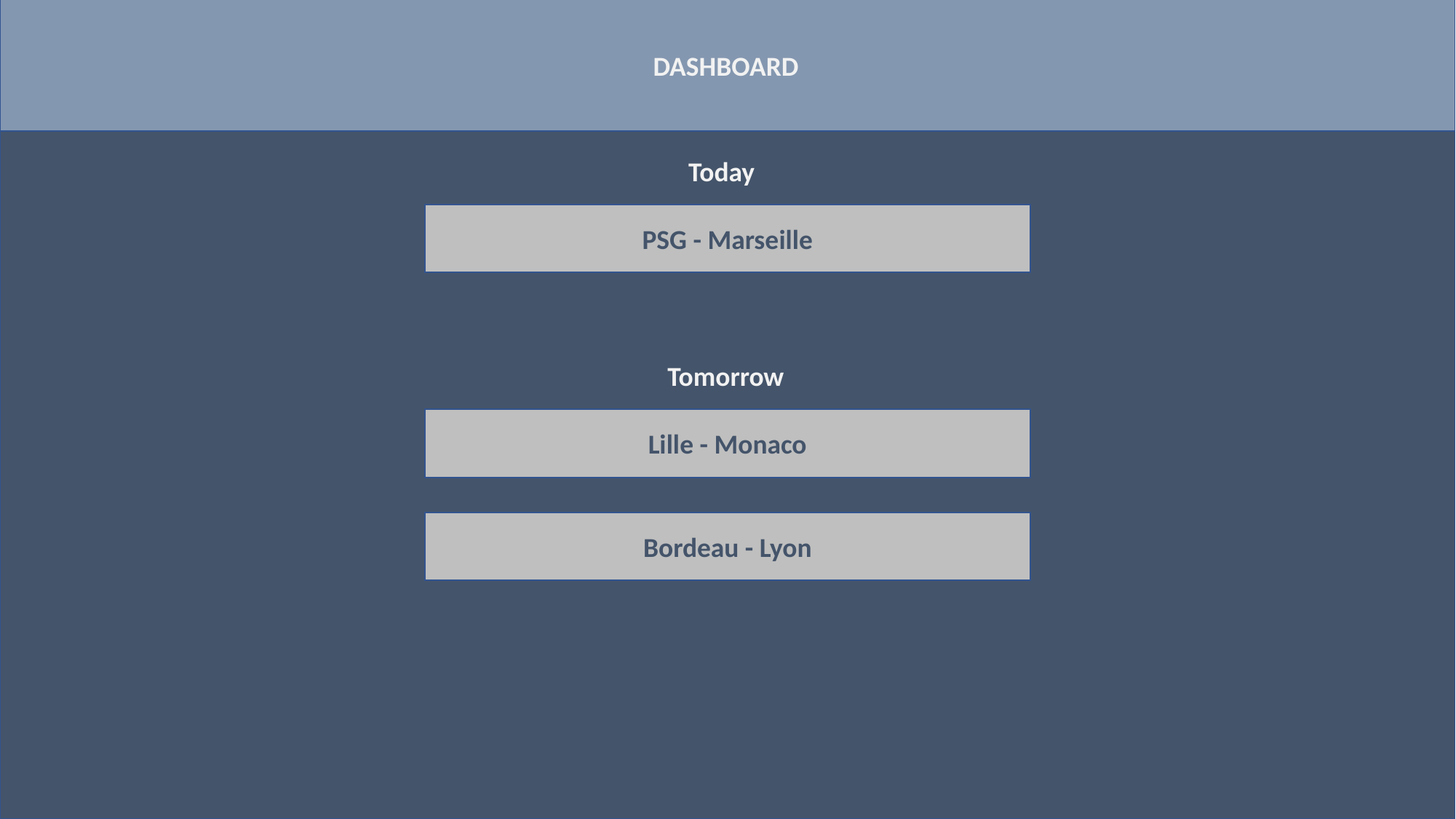

DASHBOARD
Dashboard
Today
PSG - Marseille
Tomorrow
Lille - Monaco
Bordeau - Lyon